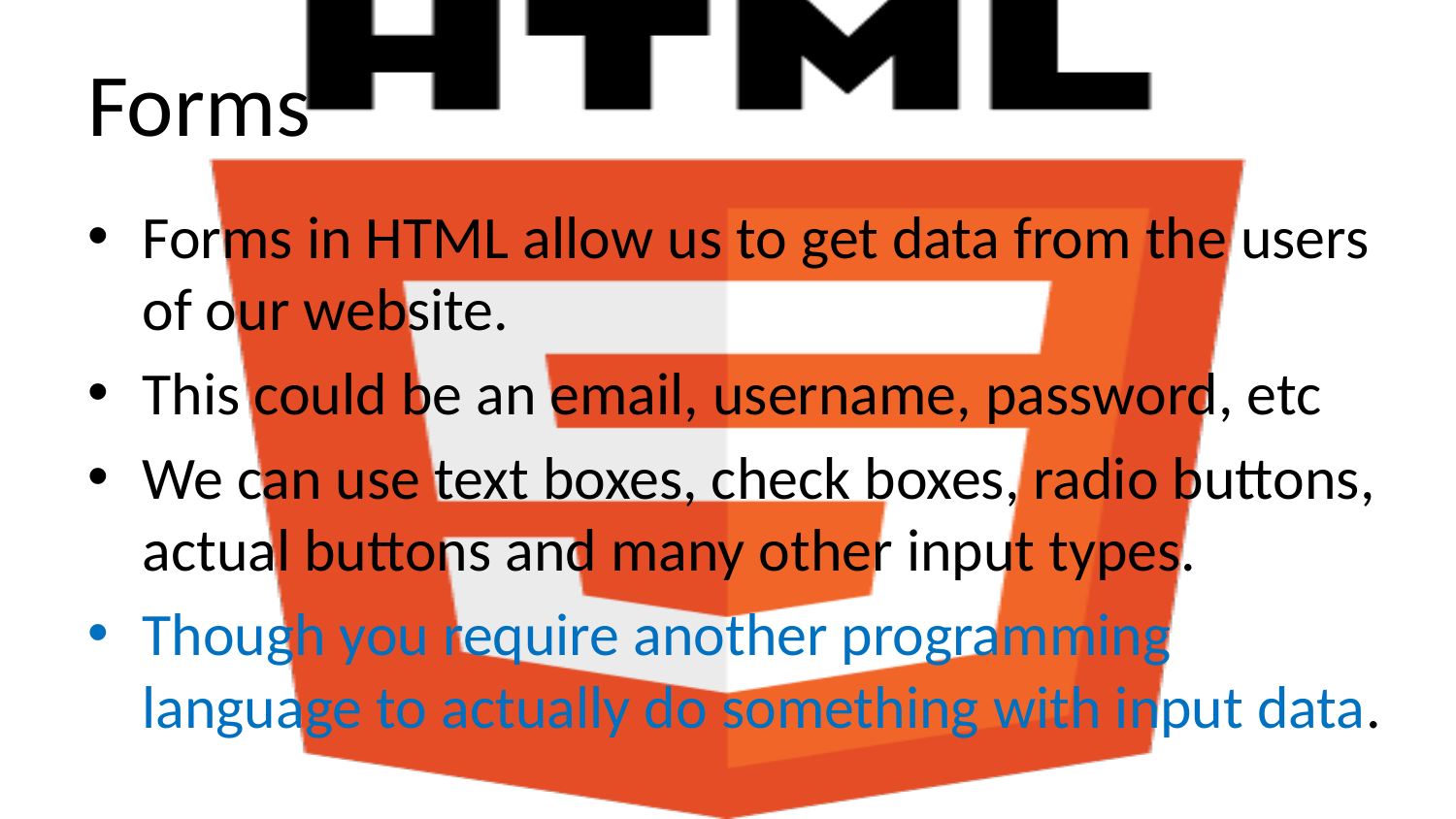

# Forms
Forms in HTML allow us to get data from the users of our website.
This could be an email, username, password, etc
We can use text boxes, check boxes, radio buttons, actual buttons and many other input types.
Though you require another programming language to actually do something with input data.